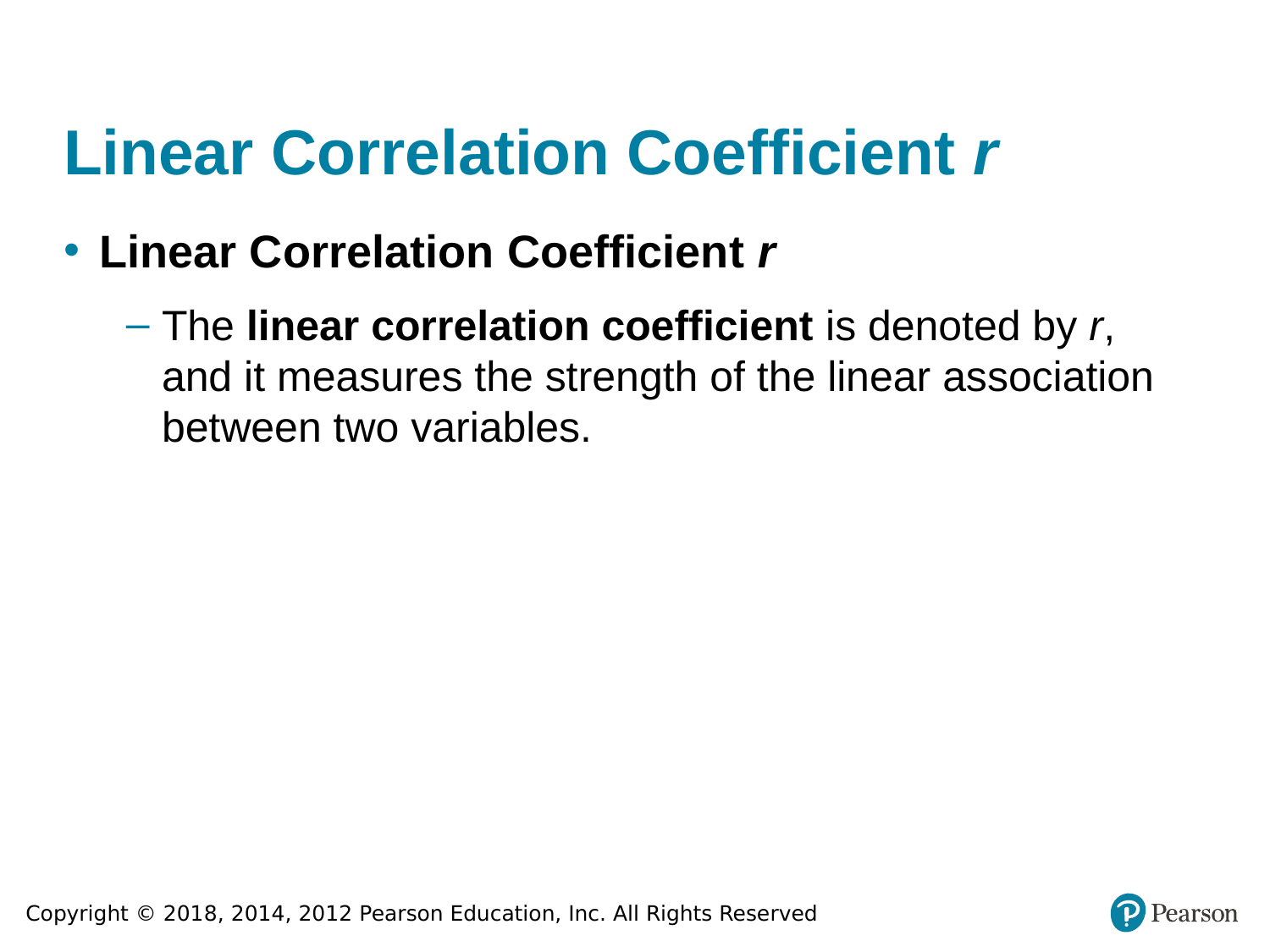

# Linear Correlation Coefficient r
Linear Correlation Coefficient r
The linear correlation coefficient is denoted by r, and it measures the strength of the linear association between two variables.